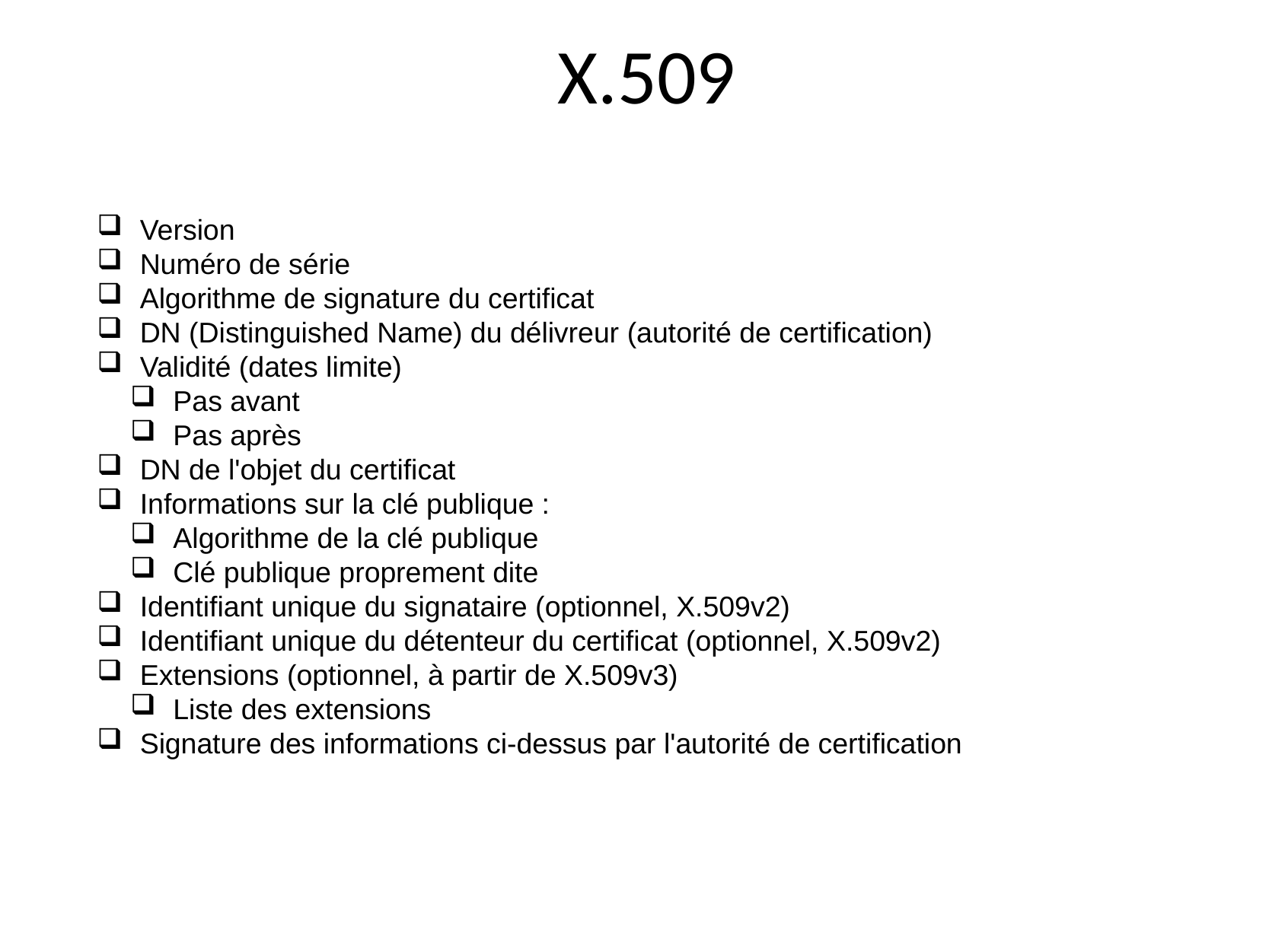

# X.509
Version
Numéro de série
Algorithme de signature du certificat
DN (Distinguished Name) du délivreur (autorité de certification)
Validité (dates limite)
Pas avant
Pas après
DN de l'objet du certificat
Informations sur la clé publique :
Algorithme de la clé publique
Clé publique proprement dite
Identifiant unique du signataire (optionnel, X.509v2)
Identifiant unique du détenteur du certificat (optionnel, X.509v2)
Extensions (optionnel, à partir de X.509v3)
Liste des extensions
Signature des informations ci-dessus par l'autorité de certification